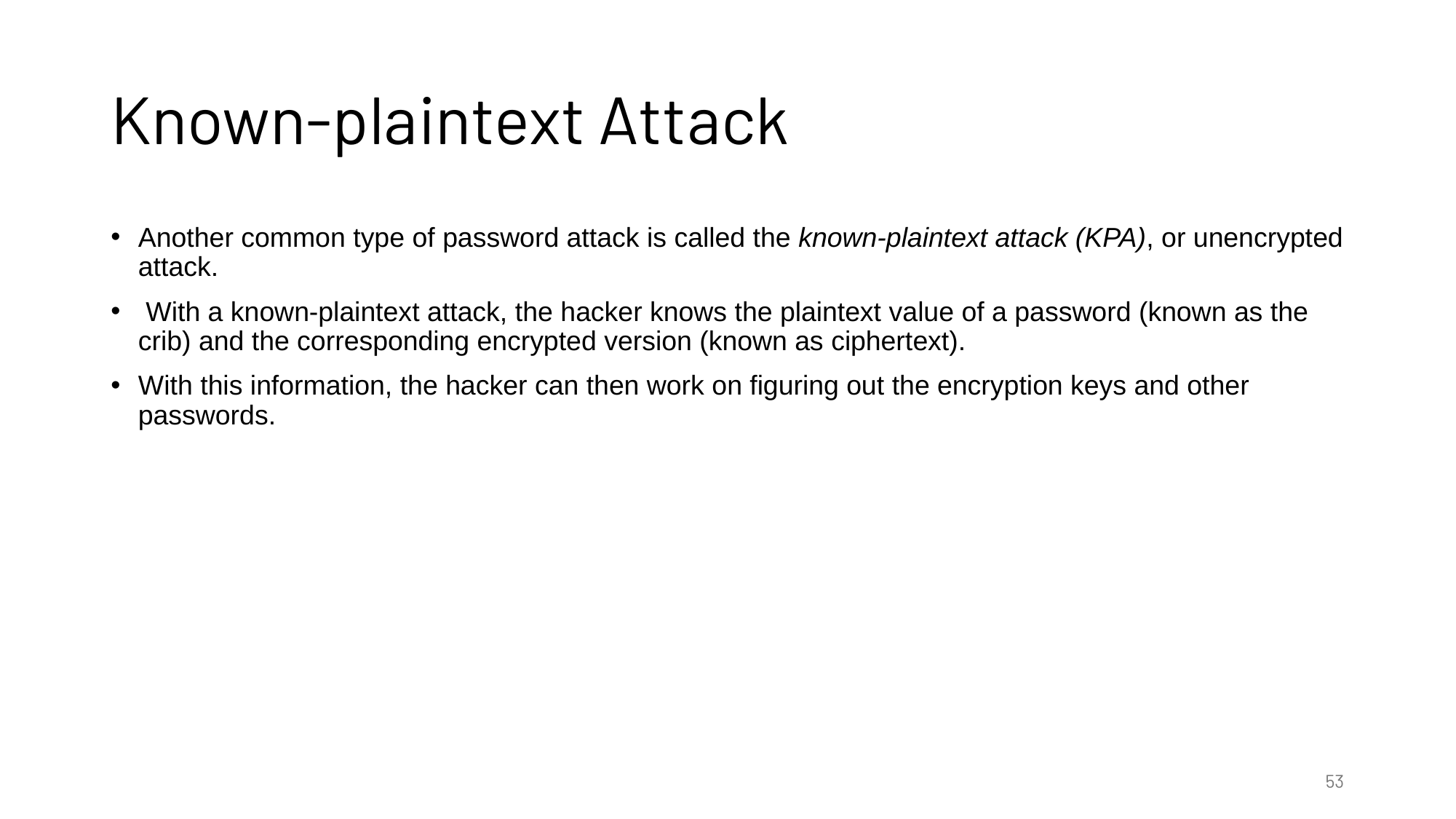

# Known-plaintext Attack
Another common type of password attack is called the known-plaintext attack (KPA), or unencrypted attack.
 With a known-plaintext attack, the hacker knows the plaintext value of a password (known as the crib) and the corresponding encrypted version (known as ciphertext).
With this information, the hacker can then work on figuring out the encryption keys and other passwords.
53